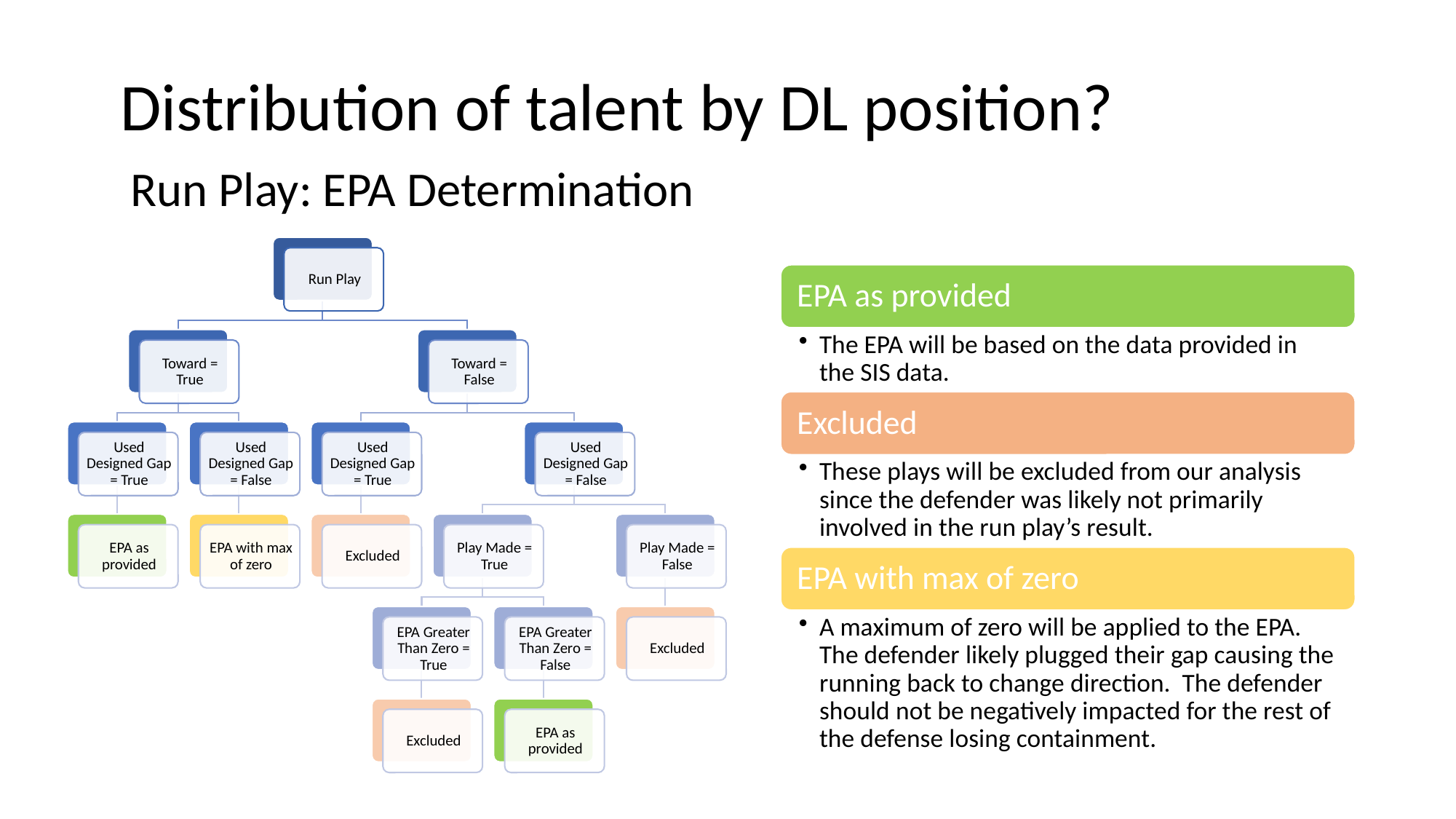

# Distribution of talent by DL position?
Run Play: EPA Determination
Run Play
Toward = True
Used Designed Gap = True
EPA as provided
Used Designed Gap = False
EPA with max of zero
Toward = False
Used Designed Gap = True
Excluded
Used Designed Gap = False
Play Made = True
EPA Greater Than Zero = True
Excluded
EPA Greater Than Zero = False
EPA as provided
Play Made = False
Excluded
EPA as provided
The EPA will be based on the data provided in the SIS data.
Excluded
These plays will be excluded from our analysis since the defender was likely not primarily involved in the run play’s result.
EPA with max of zero
A maximum of zero will be applied to the EPA.  The defender likely plugged their gap causing the running back to change direction.  The defender should not be negatively impacted for the rest of the defense losing containment.